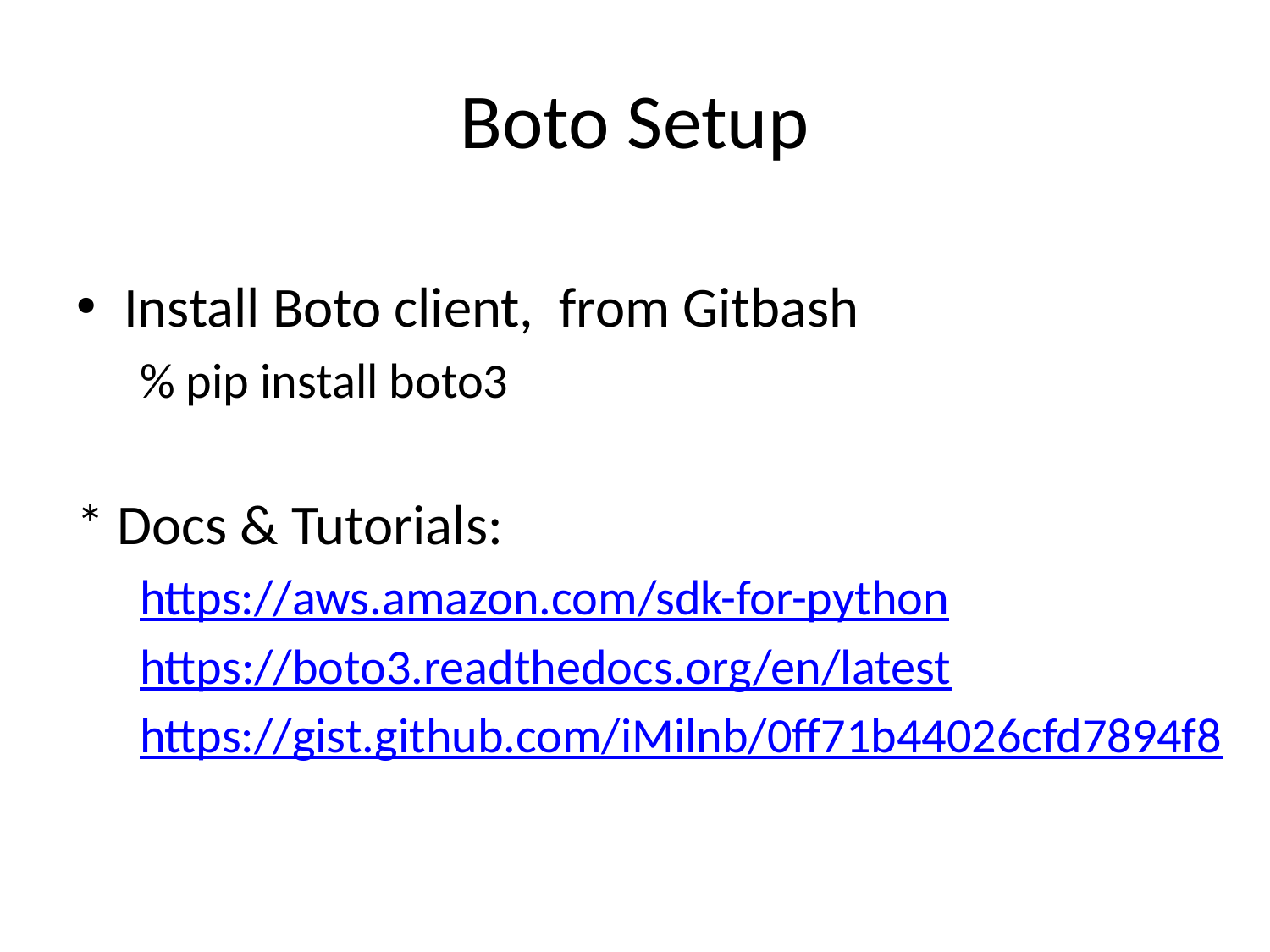

# Boto Setup
Install Boto client,  from Gitbash
% pip install boto3

* Docs & Tutorials:
https://aws.amazon.com/sdk-for-python
https://boto3.readthedocs.org/en/latest
https://gist.github.com/iMilnb/0ff71b44026cfd7894f8